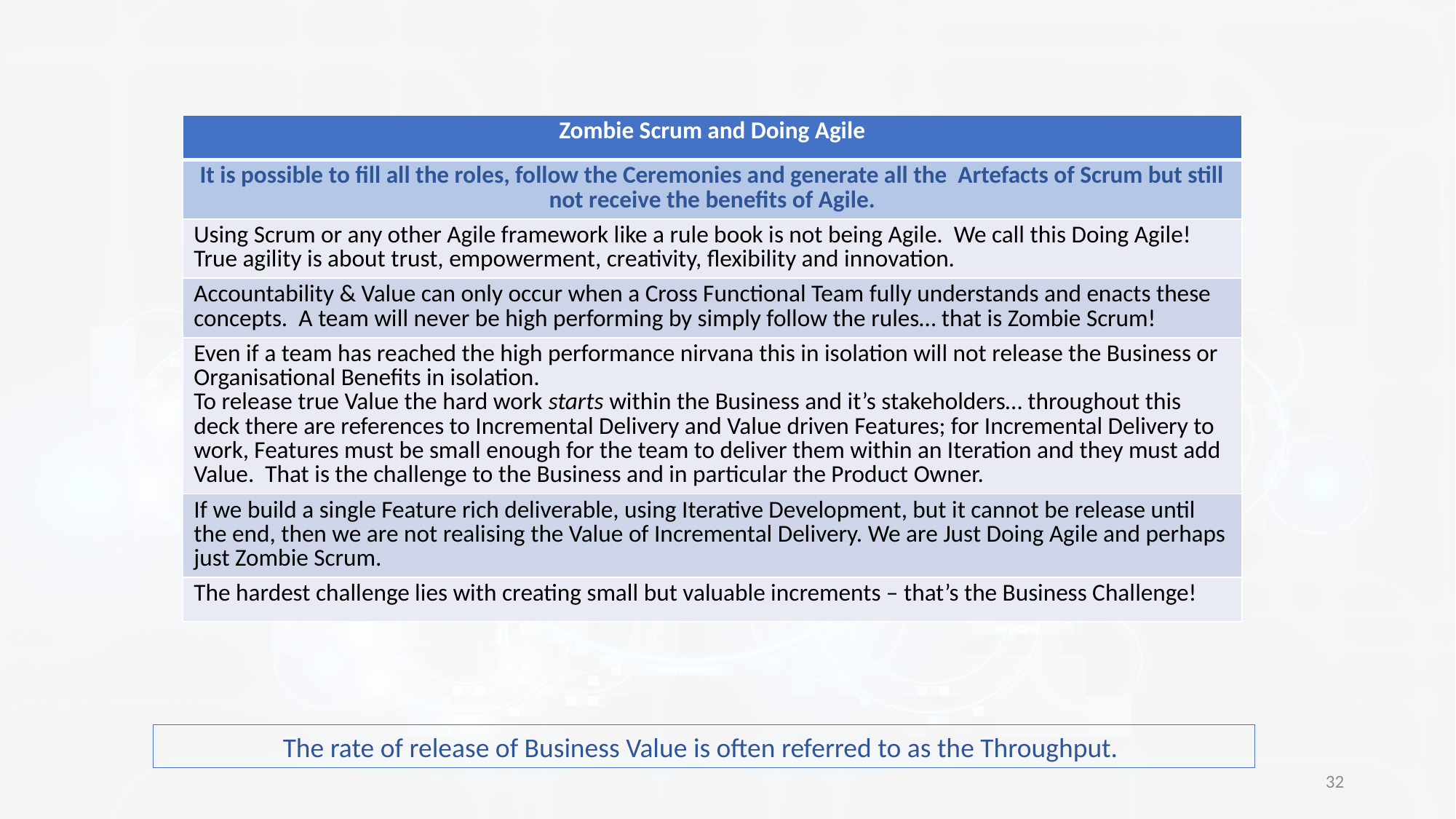

| Zombie Scrum and Doing Agile |
| --- |
| It is possible to fill all the roles, follow the Ceremonies and generate all the Artefacts of Scrum but still not receive the benefits of Agile. |
| Using Scrum or any other Agile framework like a rule book is not being Agile. We call this Doing Agile! True agility is about trust, empowerment, creativity, flexibility and innovation. |
| Accountability & Value can only occur when a Cross Functional Team fully understands and enacts these concepts. A team will never be high performing by simply follow the rules… that is Zombie Scrum! |
| Even if a team has reached the high performance nirvana this in isolation will not release the Business or Organisational Benefits in isolation. To release true Value the hard work starts within the Business and it’s stakeholders… throughout this deck there are references to Incremental Delivery and Value driven Features; for Incremental Delivery to work, Features must be small enough for the team to deliver them within an Iteration and they must add Value. That is the challenge to the Business and in particular the Product Owner. |
| If we build a single Feature rich deliverable, using Iterative Development, but it cannot be release until the end, then we are not realising the Value of Incremental Delivery. We are Just Doing Agile and perhaps just Zombie Scrum. |
| The hardest challenge lies with creating small but valuable increments – that’s the Business Challenge! |
The rate of release of Business Value is often referred to as the Throughput.
32